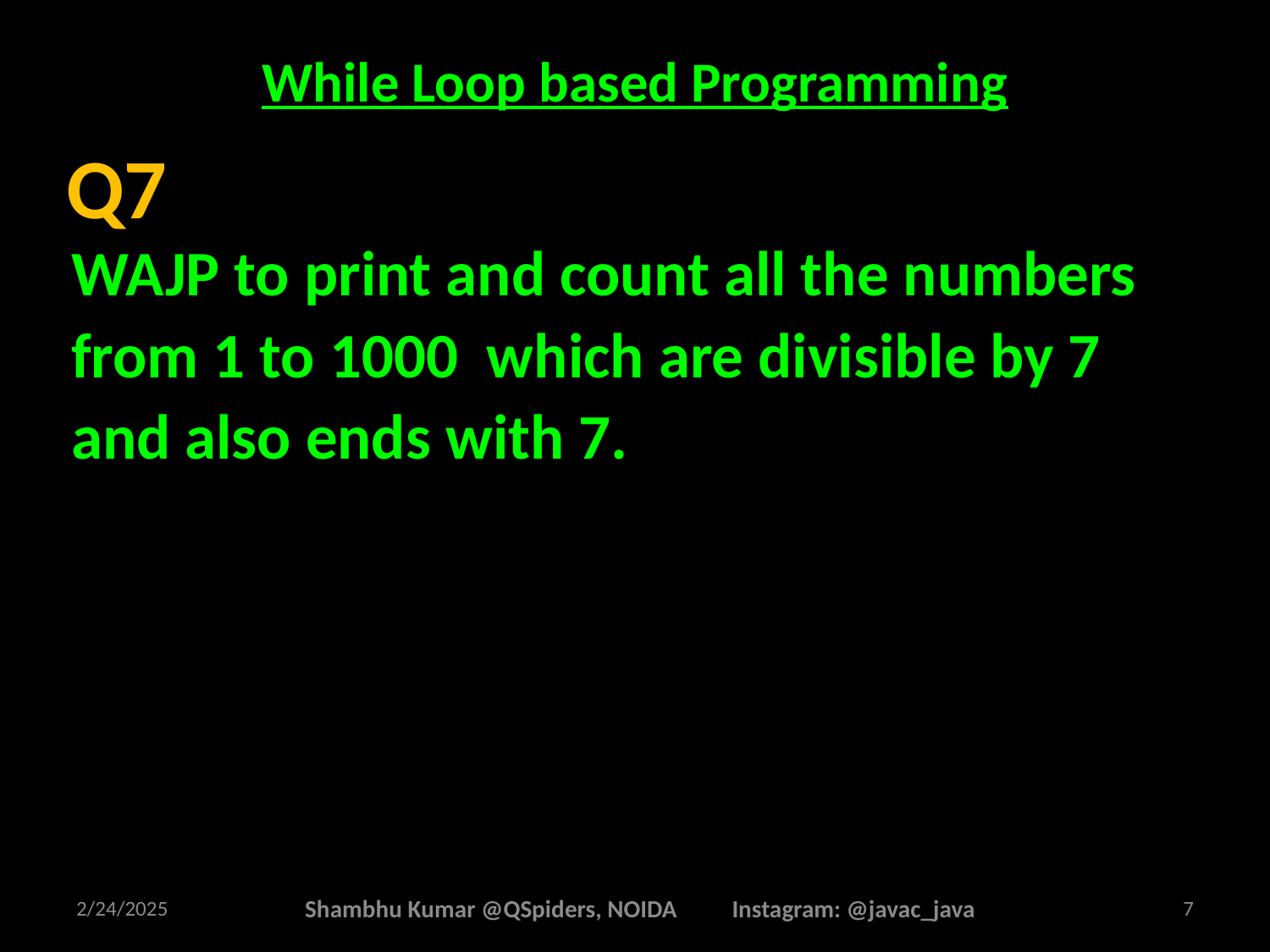

# While Loop based Programming

WAJP to print and count all the numbers from 1 to 1000  which are divisible by 7 and also ends with 7.
Q7
2/24/2025
Shambhu Kumar @QSpiders, NOIDA          Instagram: @javac_java
7